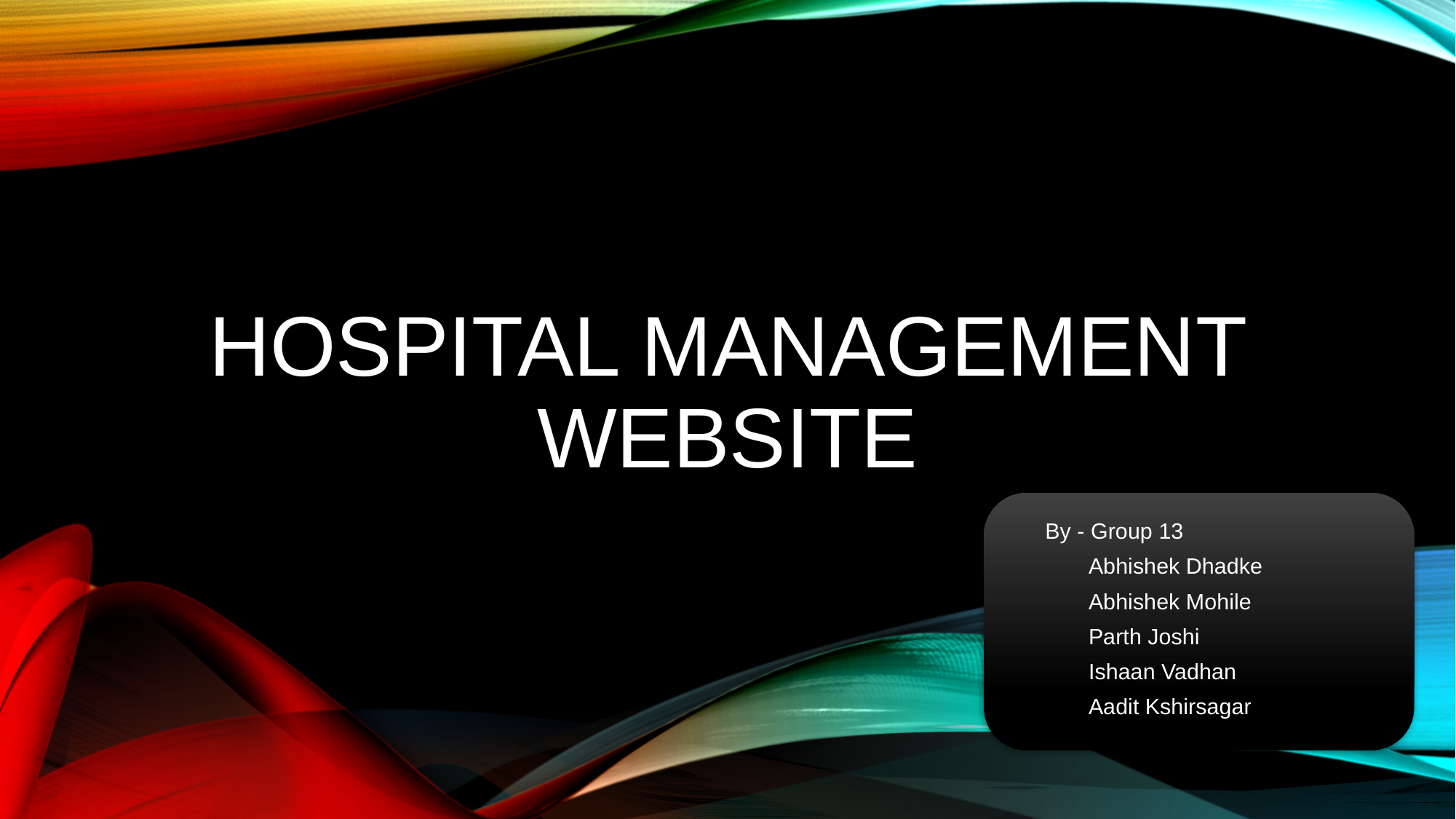

# Hospital MANAGEMENT Website

By - Group 13
       Abhishek Dhadke
       Abhishek Mohile
       Parth Joshi
       Ishaan Vadhan
       Aadit Kshirsagar